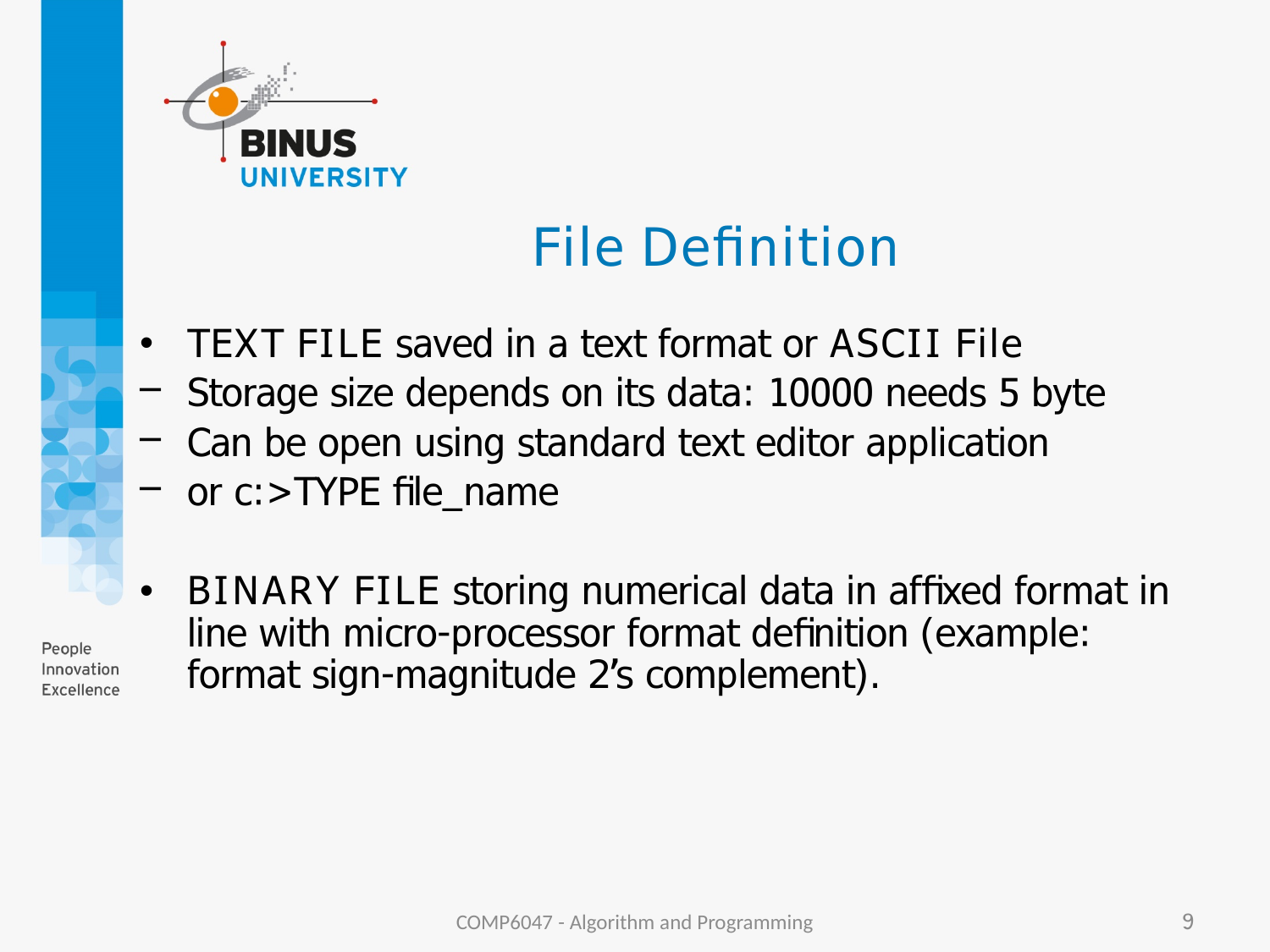

# File Definition
TEXT FILE saved in a text format or ASCII File
Storage size depends on its data: 10000 needs 5 byte
Can be open using standard text editor application
or c:>TYPE file_name

BINARY FILE storing numerical data in affixed format in line with micro-processor format definition (example: format sign-magnitude 2’s complement).

COMP6047 - Algorithm and Programming
9